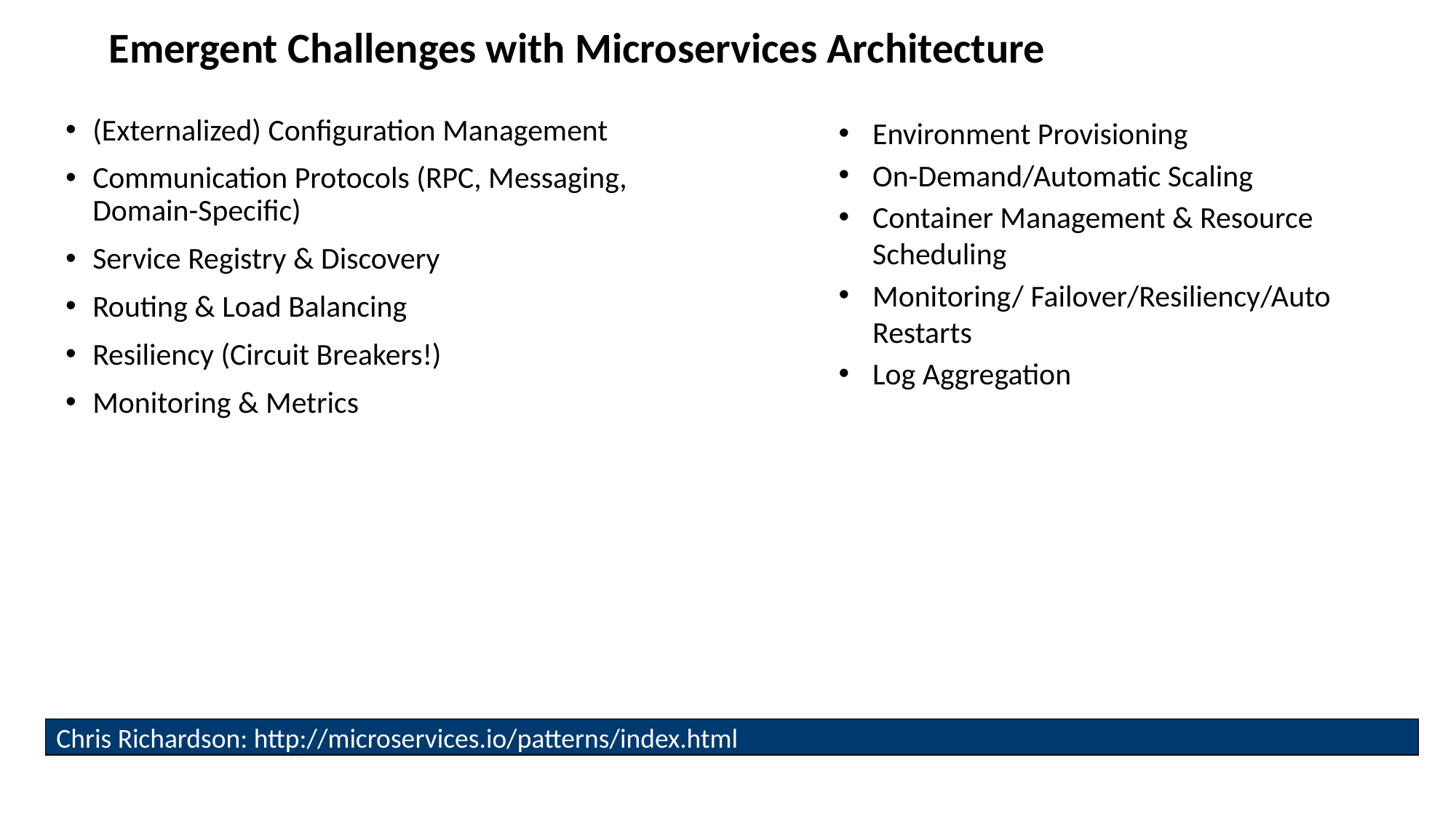

Emergent Challenges with Microservices Architecture
(Externalized) Configuration Management
Communication Protocols (RPC, Messaging, Domain-Specific)
Service Registry & Discovery
Routing & Load Balancing
Resiliency (Circuit Breakers!)
Monitoring & Metrics
Environment Provisioning
On-Demand/Automatic Scaling
Container Management & Resource Scheduling
Monitoring/ Failover/Resiliency/Auto Restarts
Log Aggregation
Chris Richardson: http://microservices.io/patterns/index.html